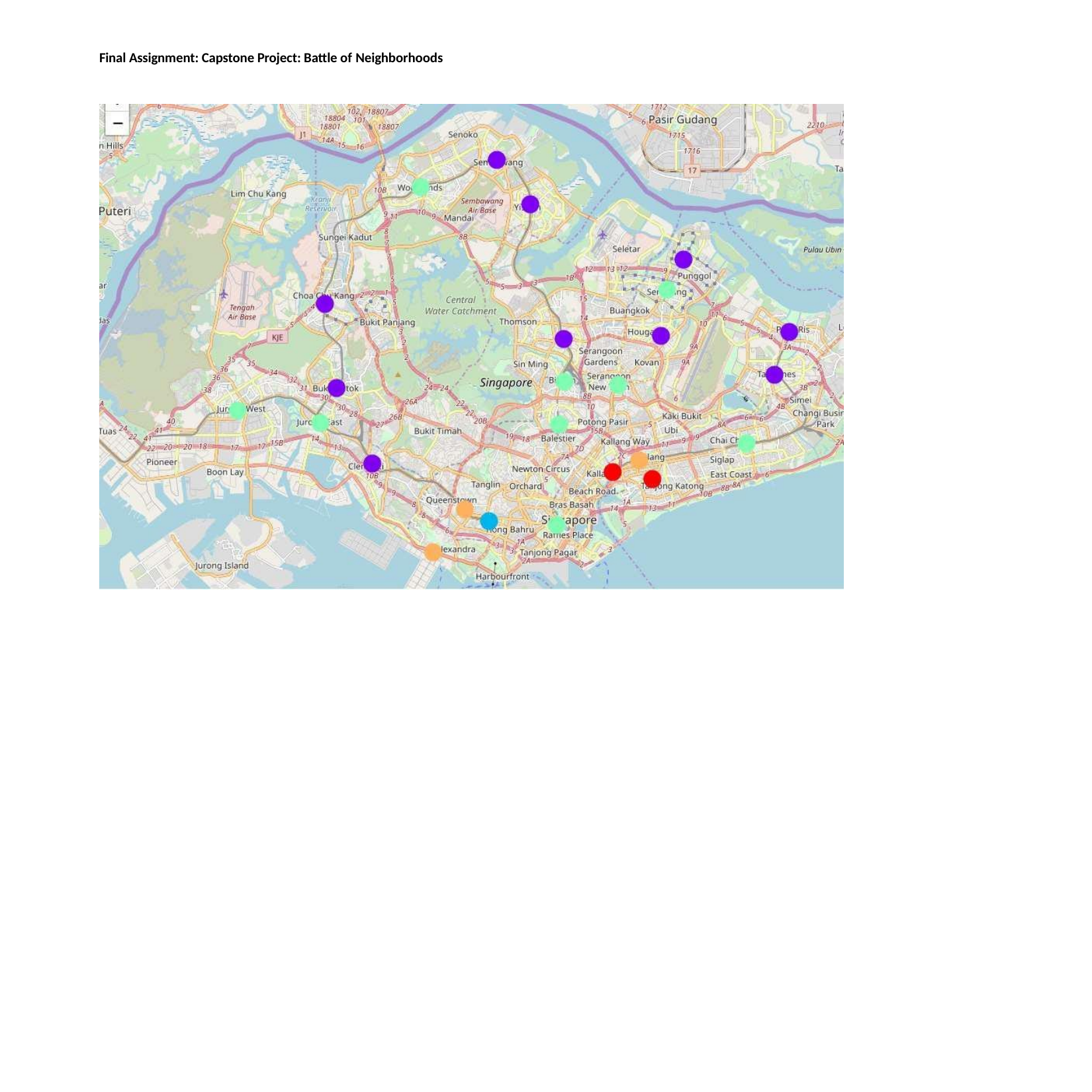

Final Assignment: Capstone Project: Battle of Neighborhoods